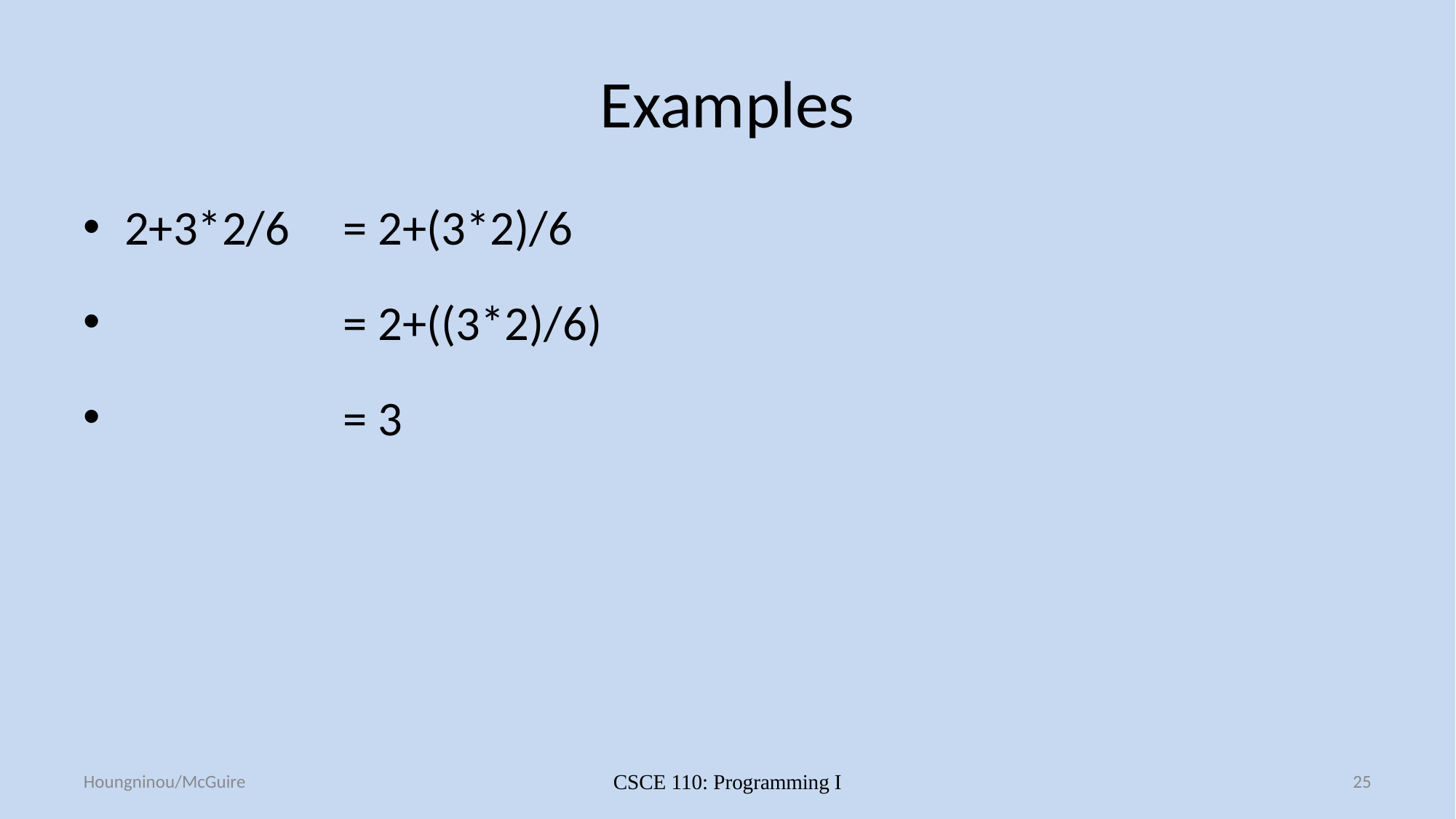

# Examples
2+3*2/6 	= 2+(3*2)/6
		= 2+((3*2)/6)
		= 3
Houngninou/McGuire
CSCE 110: Programming I
25